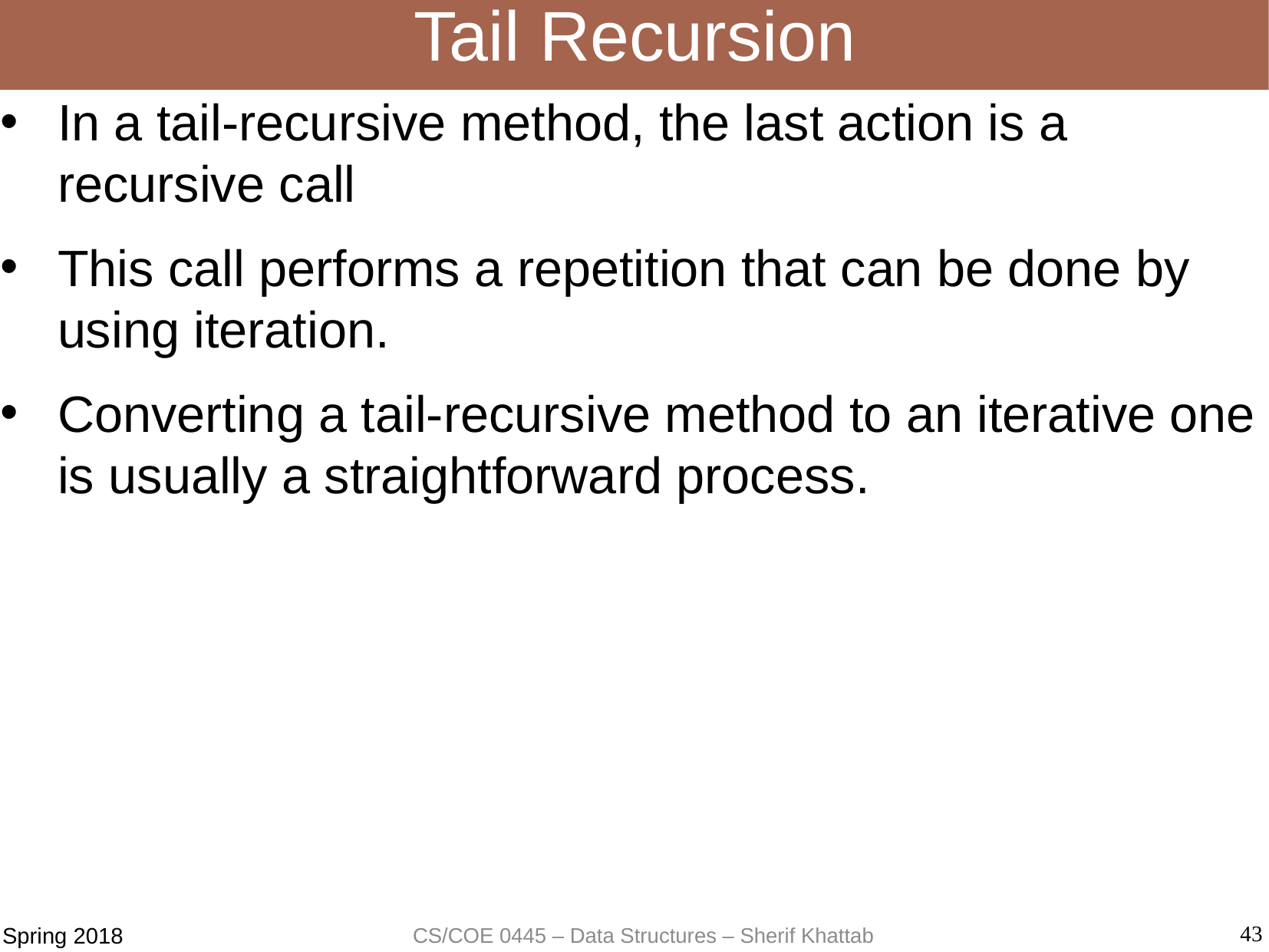

# Tail Recursion
In a tail-recursive method, the last action is a recursive call
This call performs a repetition that can be done by using iteration.
Converting a tail-recursive method to an iterative one is usually a straightforward process.
43
CS/COE 0445 – Data Structures – Sherif Khattab
Spring 2018